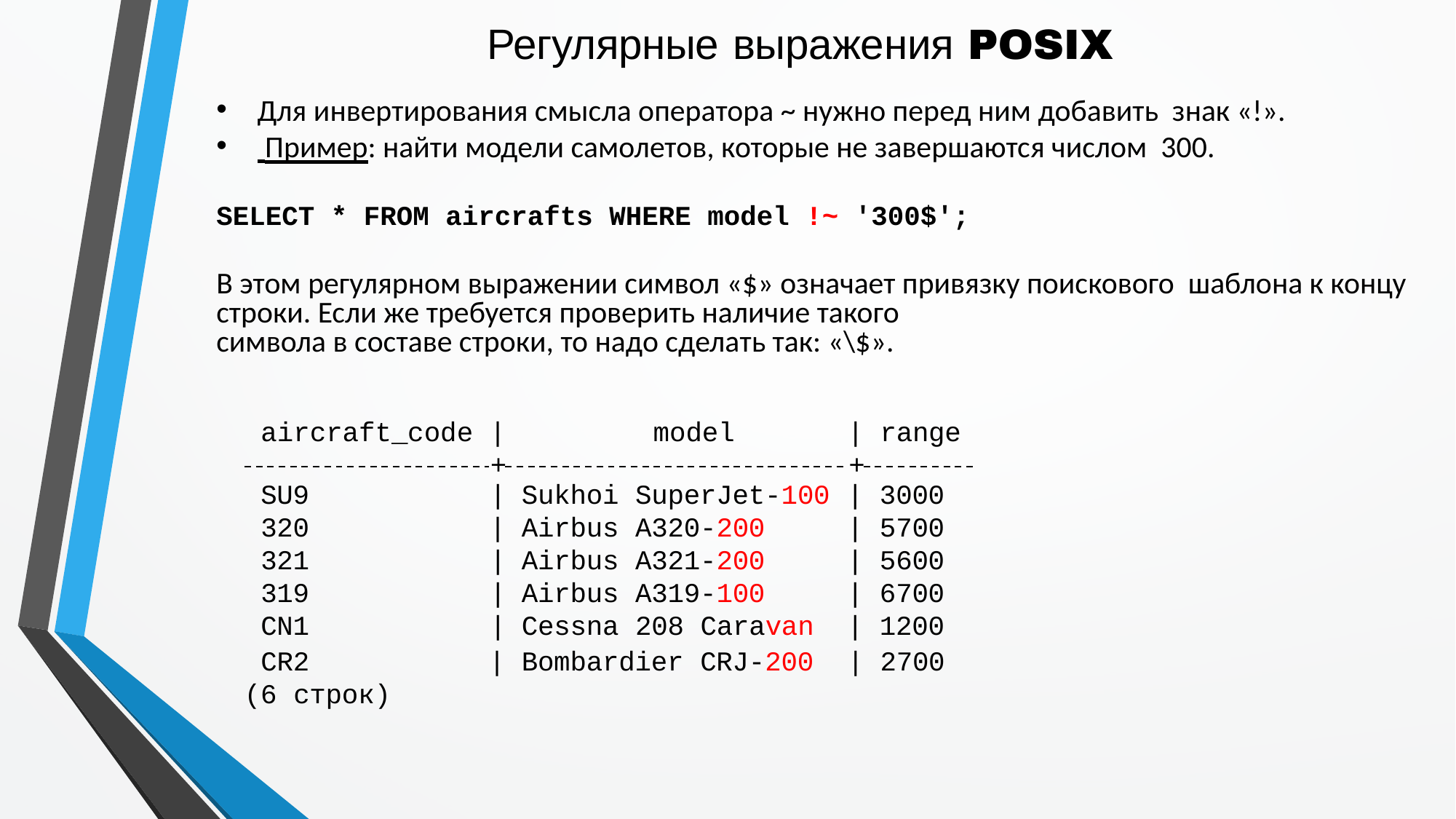

# Регулярные выражения POSIX
Для инвертирования смысла оператора ~ нужно перед ним добавить  знак «!».
 Пример: найти модели самолетов, которые не завершаются числом  300.

SELECT * FROM aircrafts WHERE model !~ '300$';

В этом регулярном выражении символ «$» означает привязку поискового  шаблона к концу строки. Если же требуется проверить наличие такого
символа в составе строки, то надо сделать так: «\$».
aircraft_code |	model
| range
 	+	+

| SU9 | | | Sukhoi | SuperJet-100 | | | 3000 |
| --- | --- | --- | --- | --- | --- |
| 320 | | | Airbus | A320-200 | | | 5700 |
| 321 | | | Airbus | A321-200 | | | 5600 |
| 319 | | | Airbus | A319-100 | | | 6700 |
| CN1 | | | Cessna | 208 Caravan | | | 1200 |
CR2
(6 строк)
| Bombardier CRJ-200
| 2700